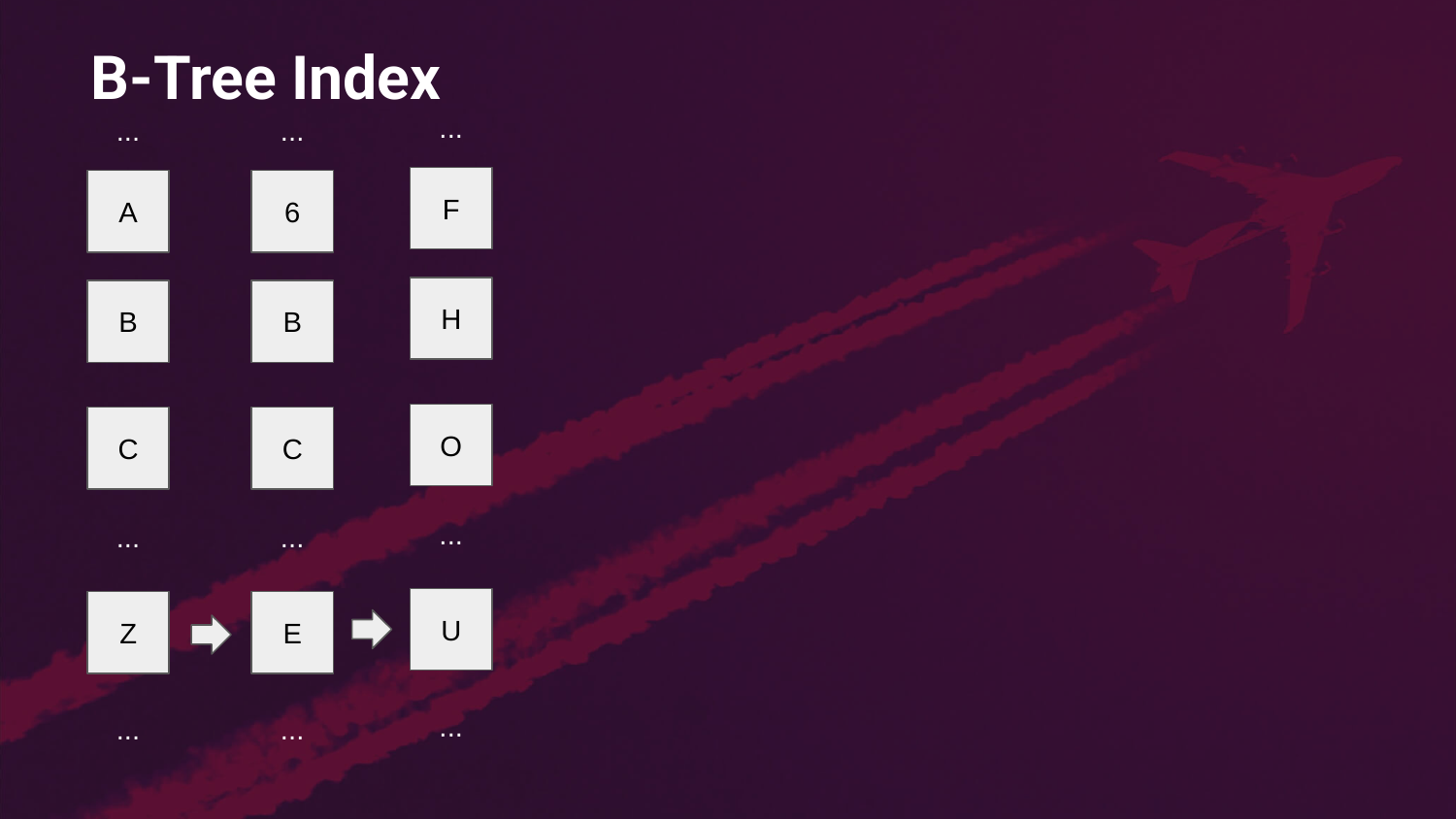

# B-Tree Index
...
...
...
F
A
6
H
B
B
O
C
C
...
...
...
U
Z
E

...
...
...